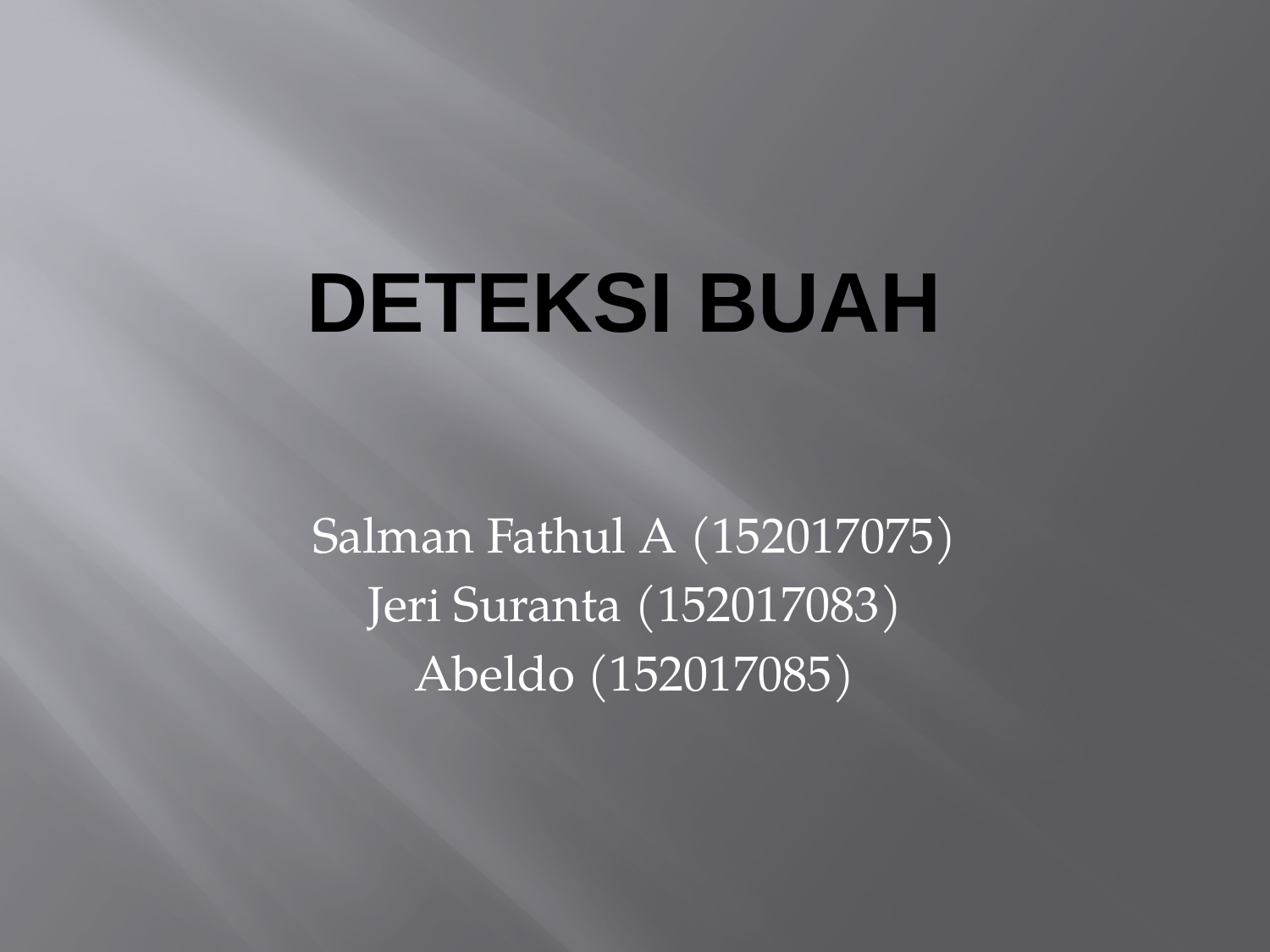

# Deteksi buah
Salman Fathul A (152017075)
Jeri Suranta (152017083)
Abeldo (152017085)